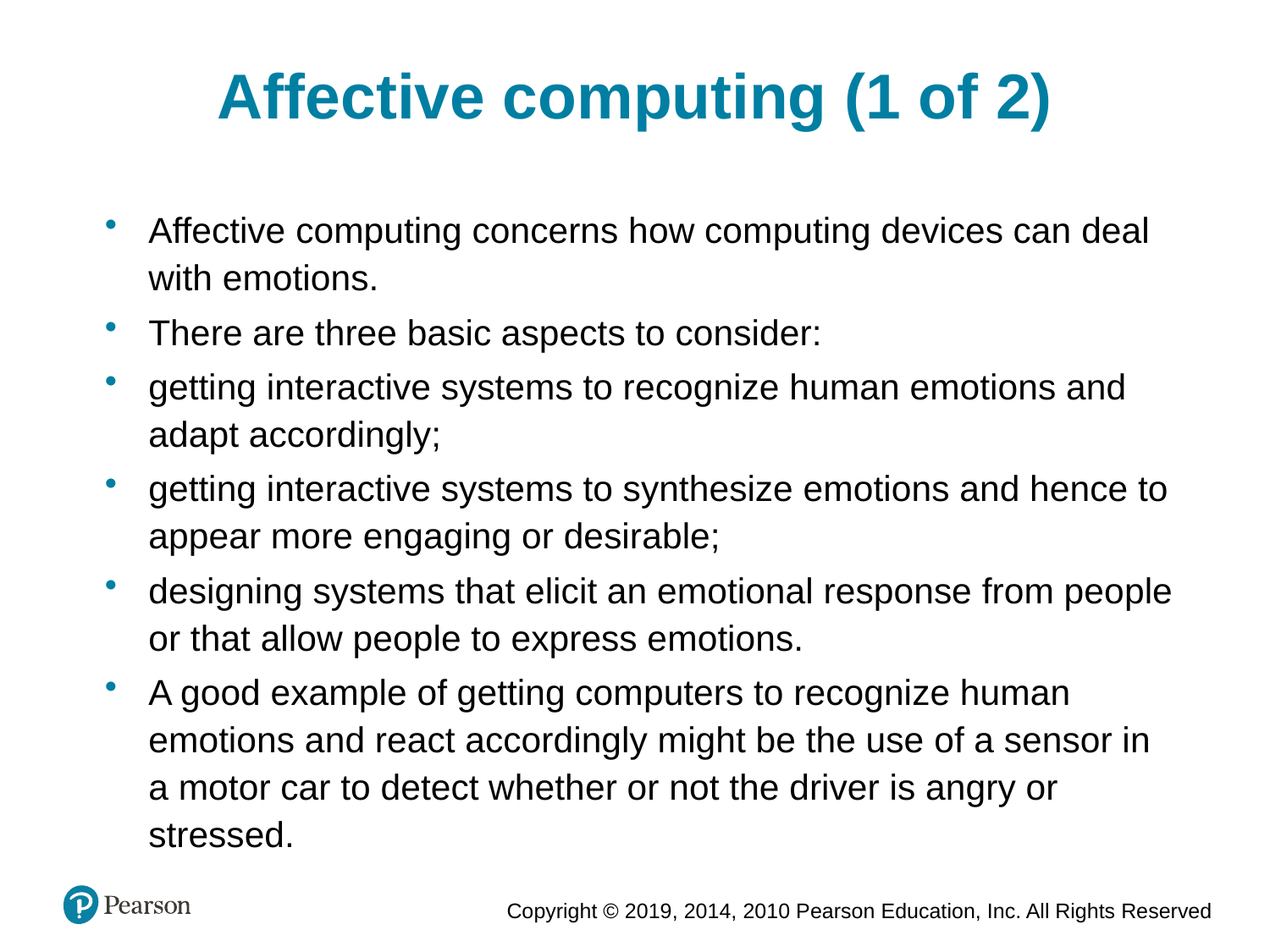

Affective computing (1 of 2)
Affective computing concerns how computing devices can deal with emotions.
There are three basic aspects to consider:
getting interactive systems to recognize human emotions and adapt accordingly;
getting interactive systems to synthesize emotions and hence to appear more engaging or desirable;
designing systems that elicit an emotional response from people or that allow people to express emotions.
A good example of getting computers to recognize human emotions and react accordingly might be the use of a sensor in a motor car to detect whether or not the driver is angry or stressed.